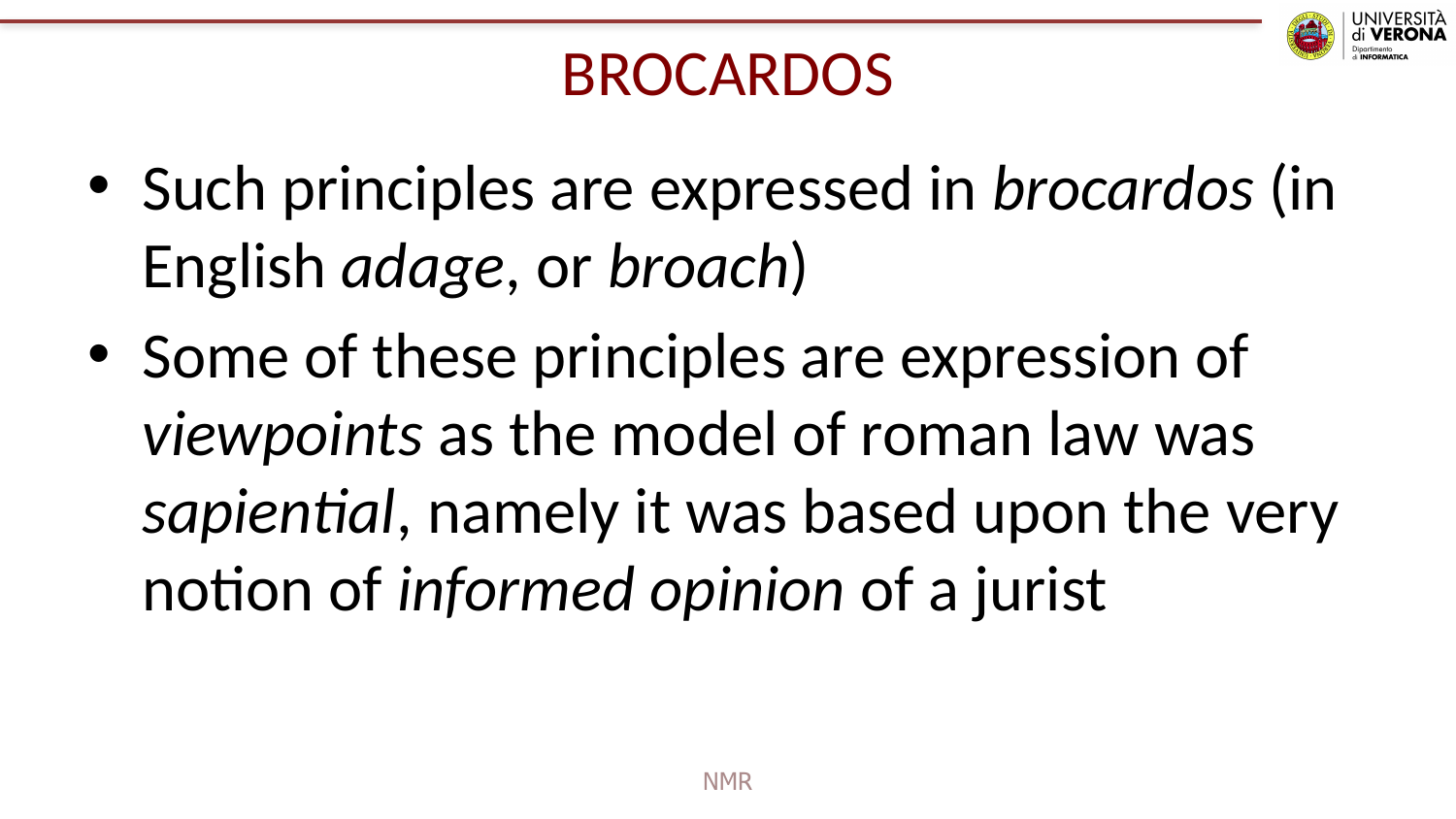

# BROCARDOS
Such principles are expressed in brocardos (in English adage, or broach)
Some of these principles are expression of viewpoints as the model of roman law was sapiential, namely it was based upon the very notion of informed opinion of a jurist
NMR